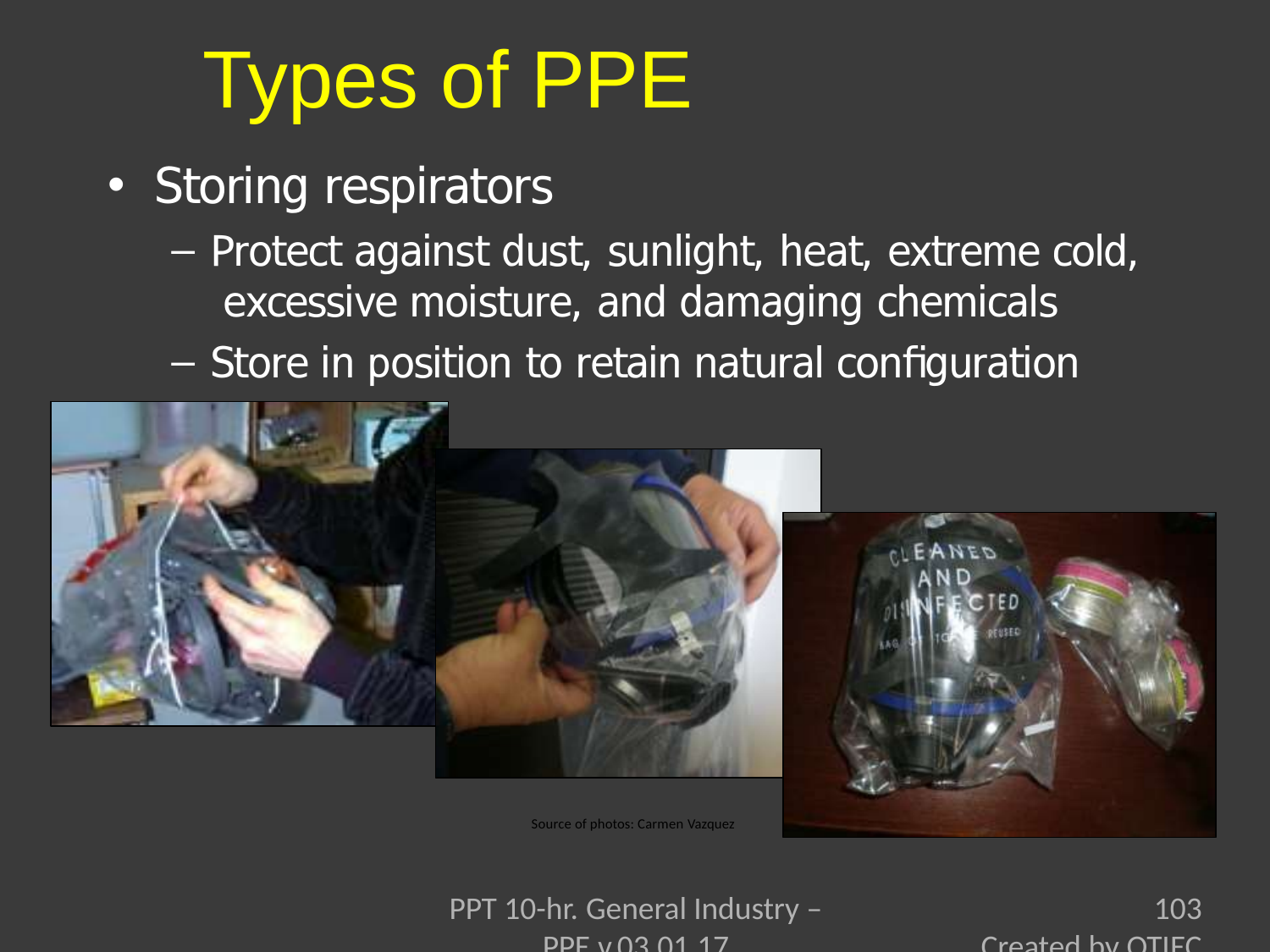

# Types of PPE
Storing respirators
Protect against dust, sunlight, heat, extreme cold,  excessive moisture, and damaging chemicals
Store in position to retain natural configuration

Source of photos: Carmen Vazquez
PPT 10-hr. General Industry – PPE v.03.01.17
103
Created by OTIEC Outreach Resources Workgroup